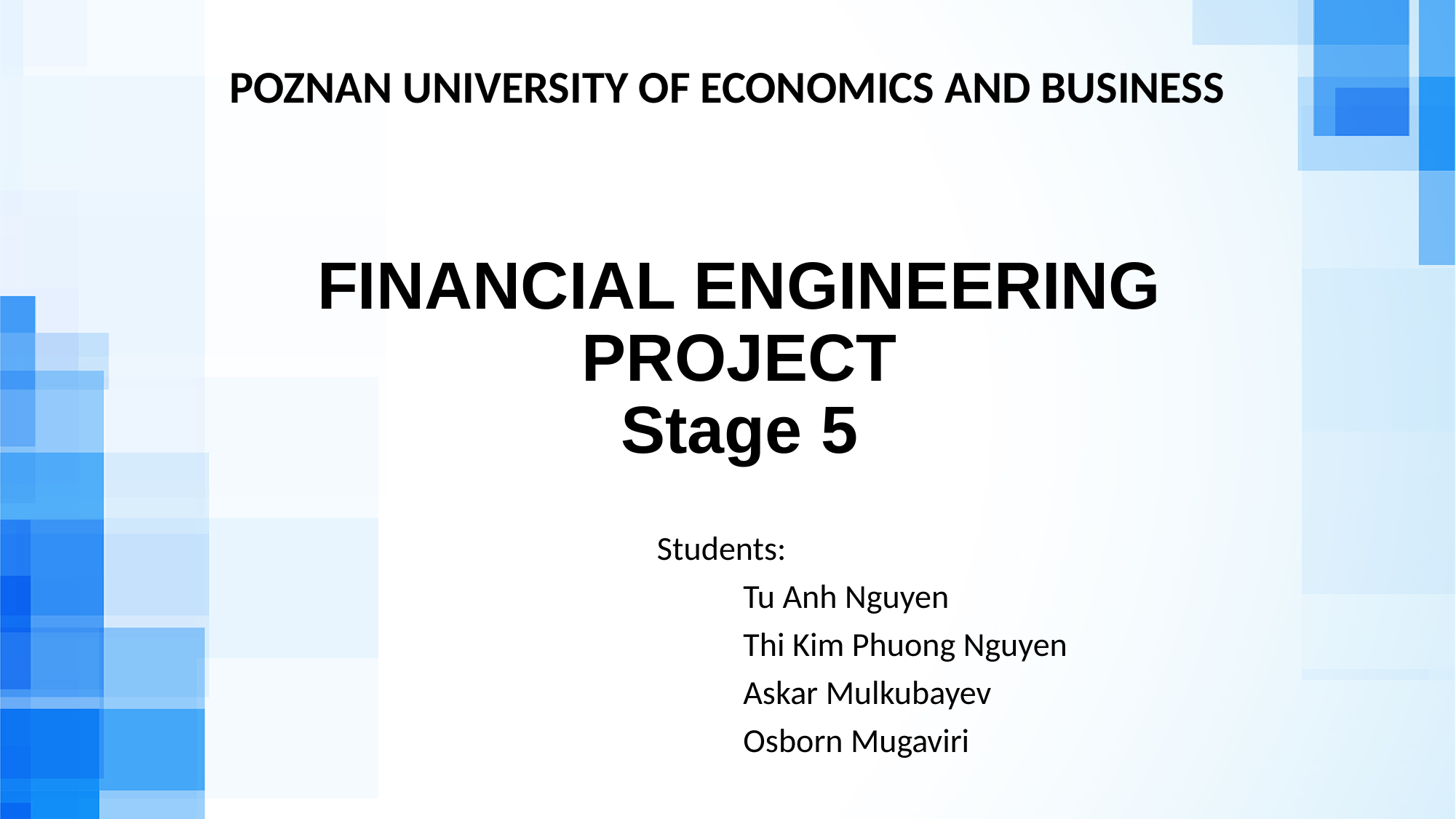

POZNAN UNIVERSITY OF ECONOMICS AND BUSINESS
FINANCIAL ENGINEERING PROJECT
Stage 5
Students:
		Tu Anh Nguyen
		Thi Kim Phuong Nguyen
		Askar Mulkubayev
		Osborn Mugaviri